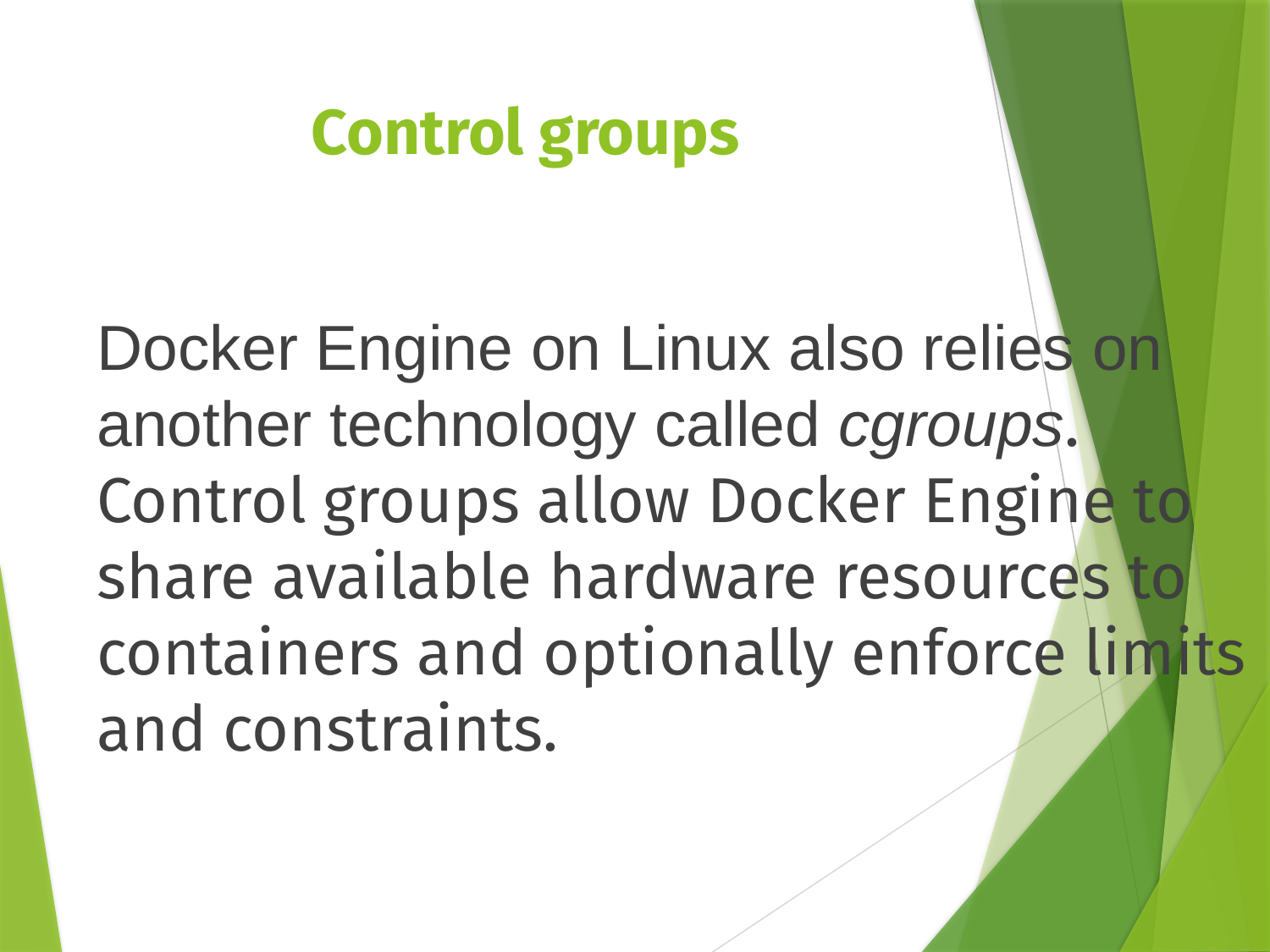

# Control groups
Docker Engine on Linux also relies on
another technology called cgroups.
Control groups allow Docker Engine to
share available hardware resources to
containers and optionally enforce limits
and constraints.